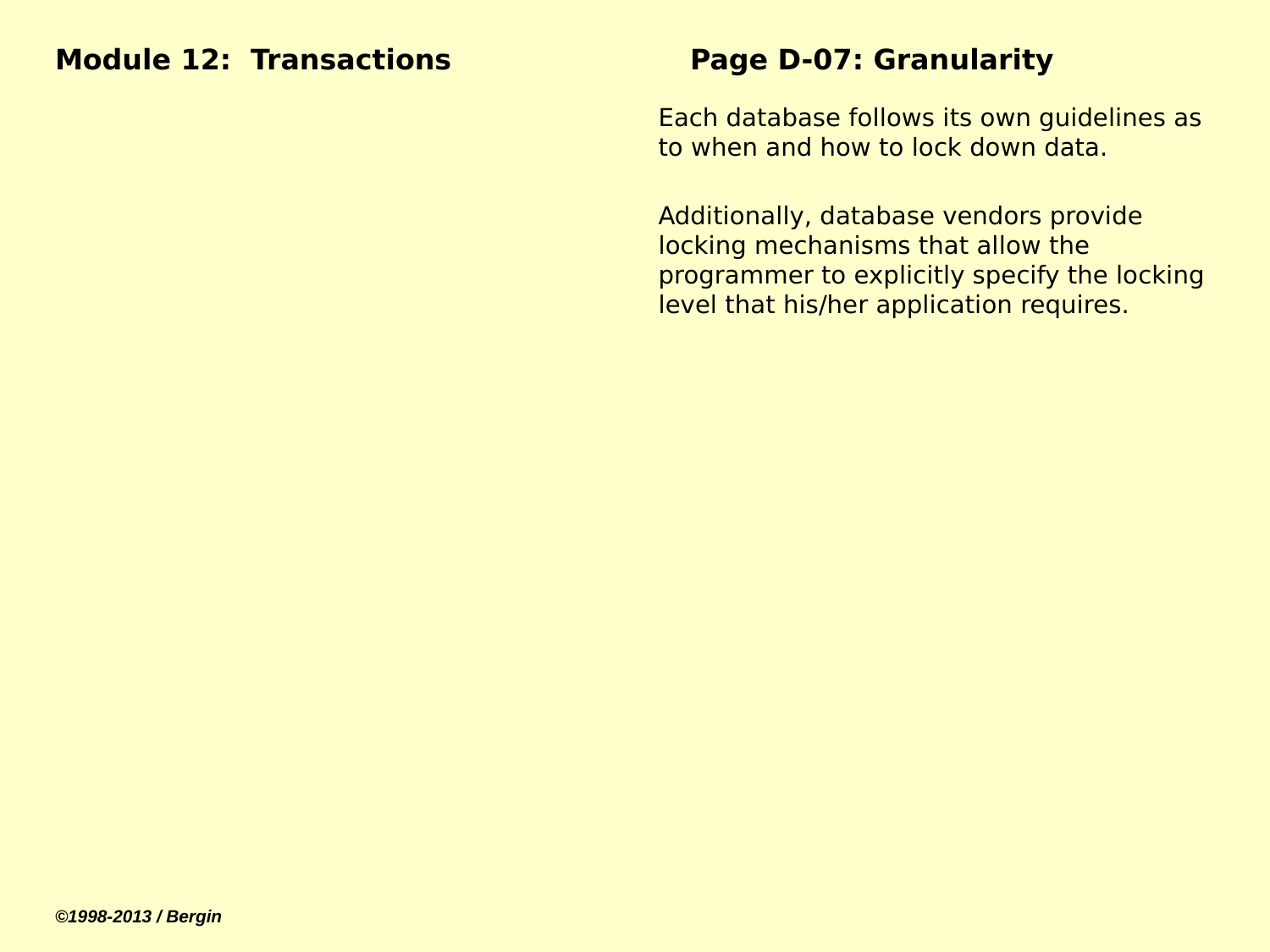

# Module 12:  Transactions		Page D-07: Granularity

Each database follows its own guidelines as to when and how to lock down data.

Additionally, database vendors provide locking mechanisms that allow the programmer to explicitly specify the locking level that his/her application requires.
©1998-2013 / Bergin